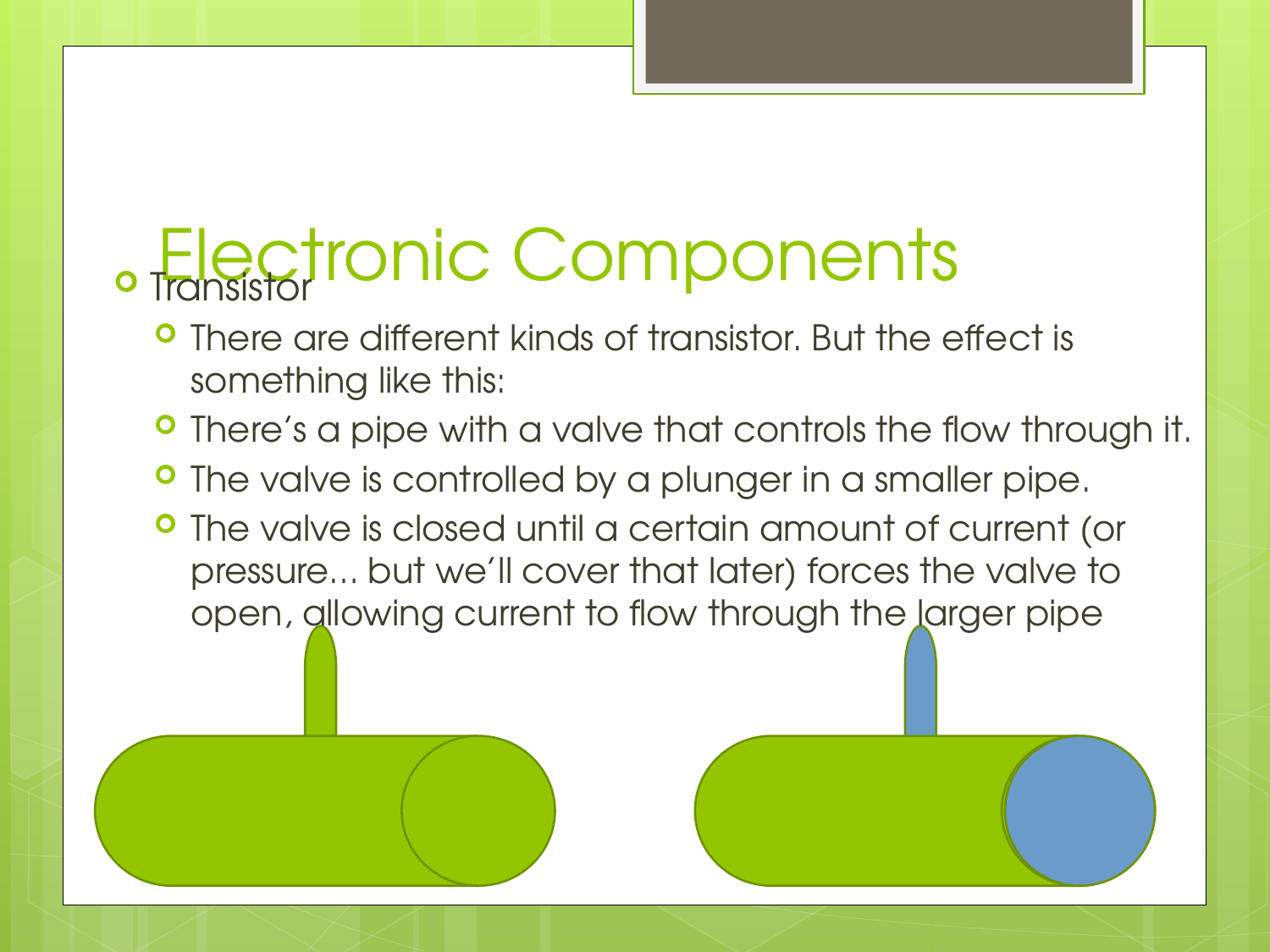

# Electronic Components
Transistor
There are different kinds of transistor. But the effect is something like this:
There’s a pipe with a valve that controls the flow through it.
The valve is controlled by a plunger in a smaller pipe.
The valve is closed until a certain amount of current (or pressure… but we’ll cover that later) forces the valve to open, allowing current to flow through the larger pipe